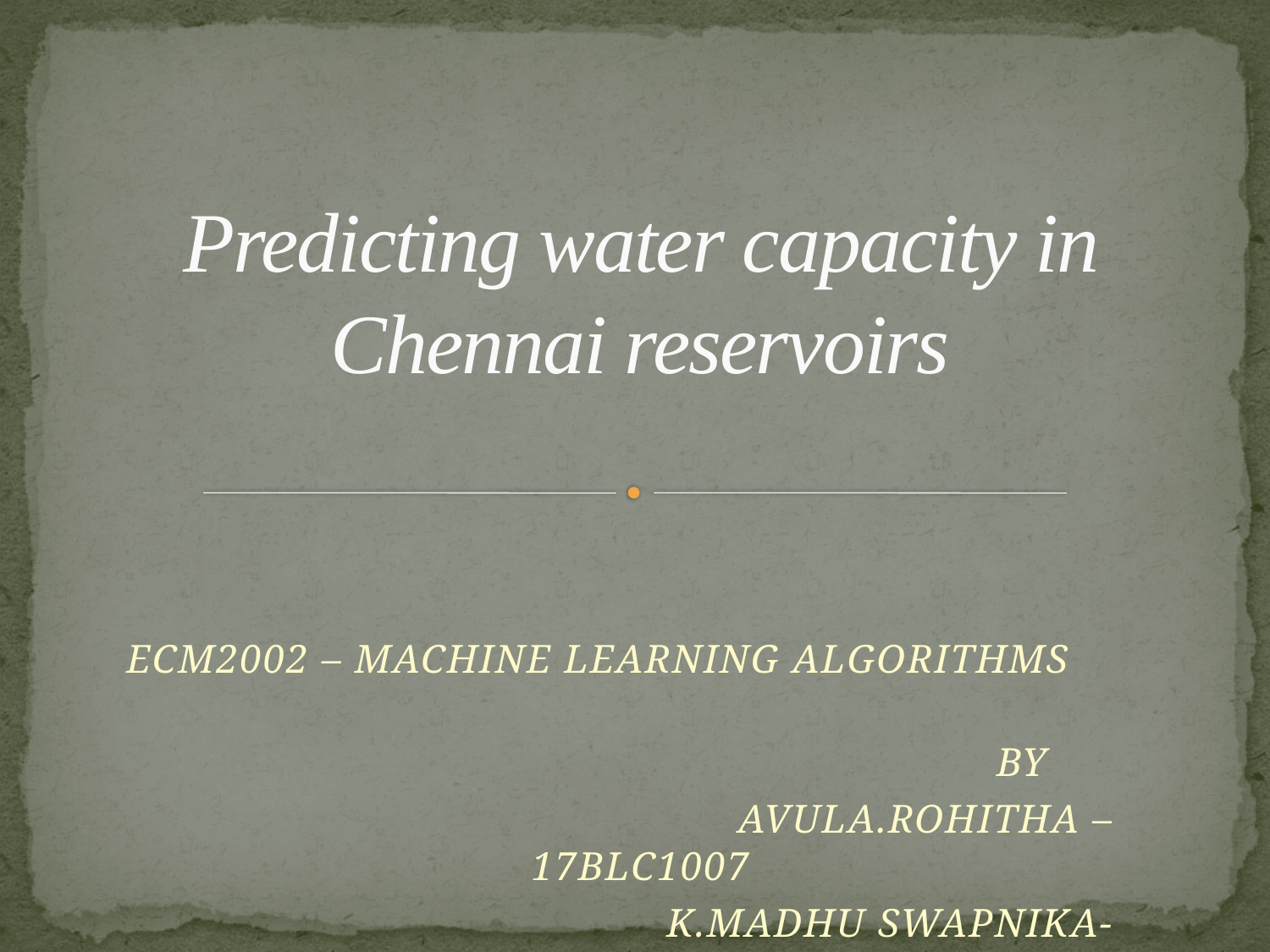

# Predicting water capacity in Chennai reservoirs

    ECM2002 – MACHINE LEARNING ALGORITHMS
                                                                BY
                                                AVULA.ROHITHA – 17BLC1007
                                          K.MADHU SWAPNIKA- 17BLC1024